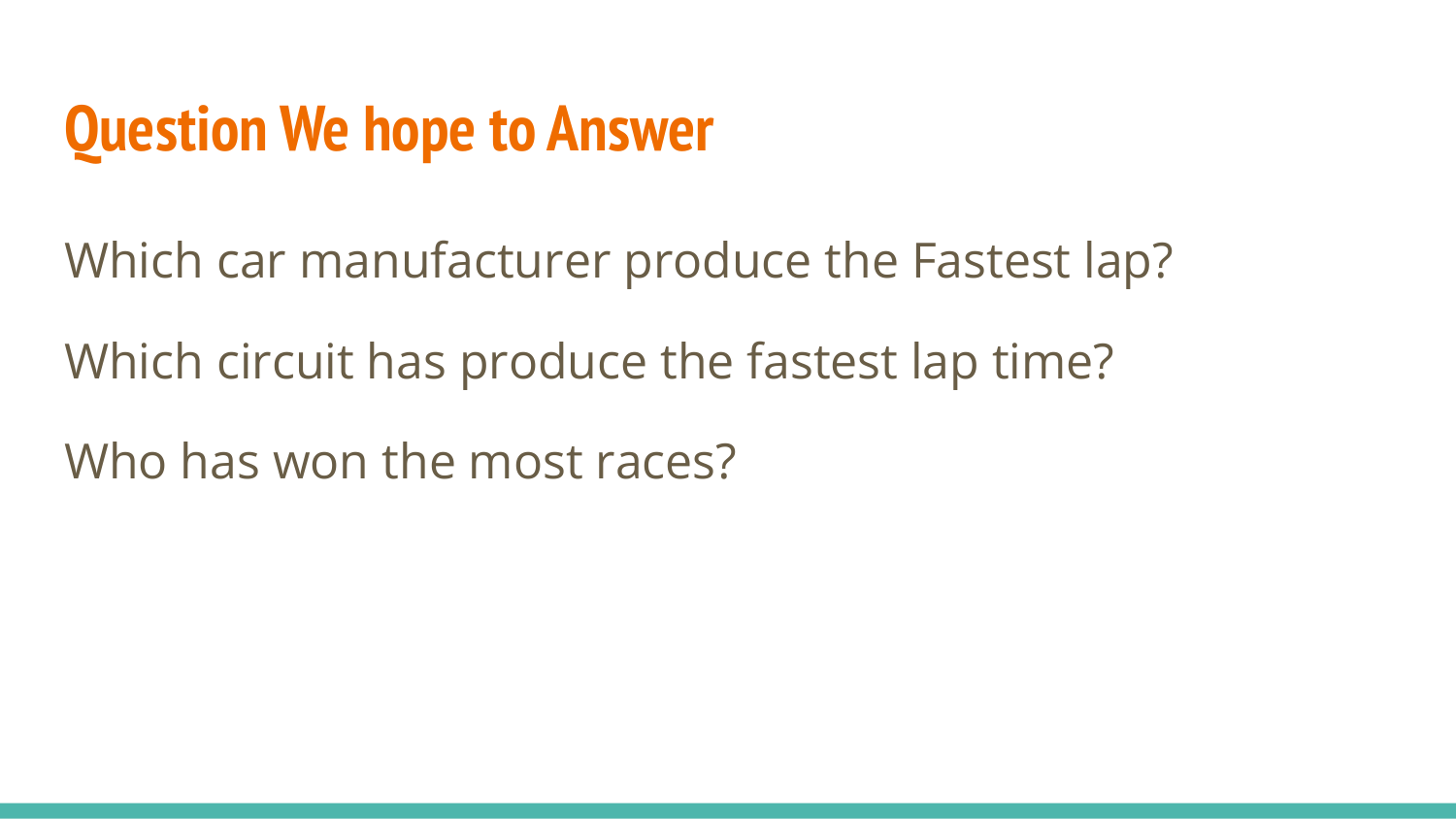

# Question We hope to Answer
Which car manufacturer produce the Fastest lap?
Which circuit has produce the fastest lap time?
Who has won the most races?